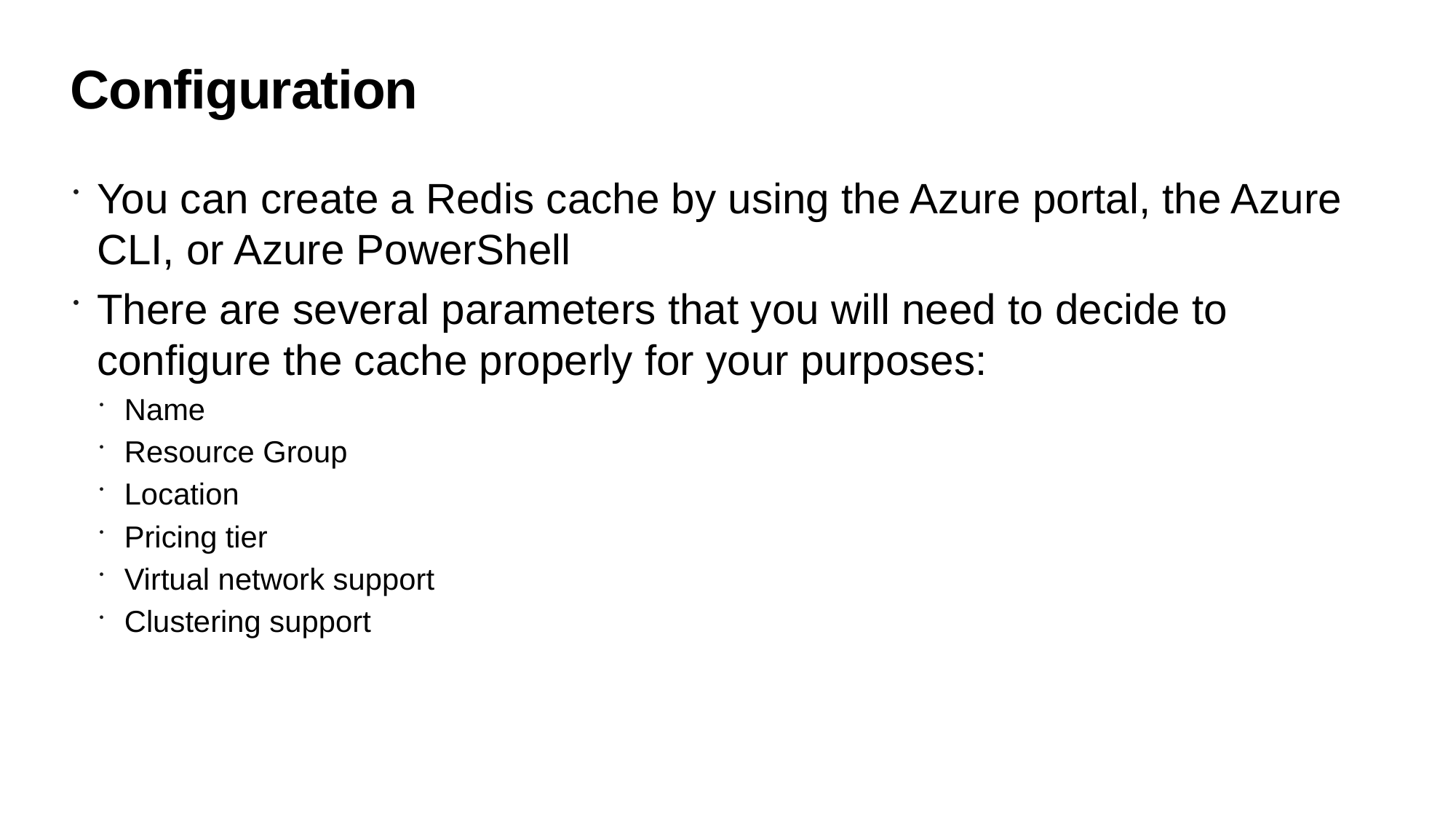

# Configuration
You can create a Redis cache by using the Azure portal, the Azure CLI, or Azure PowerShell
There are several parameters that you will need to decide to configure the cache properly for your purposes:
Name
Resource Group
Location
Pricing tier
Virtual network support
Clustering support